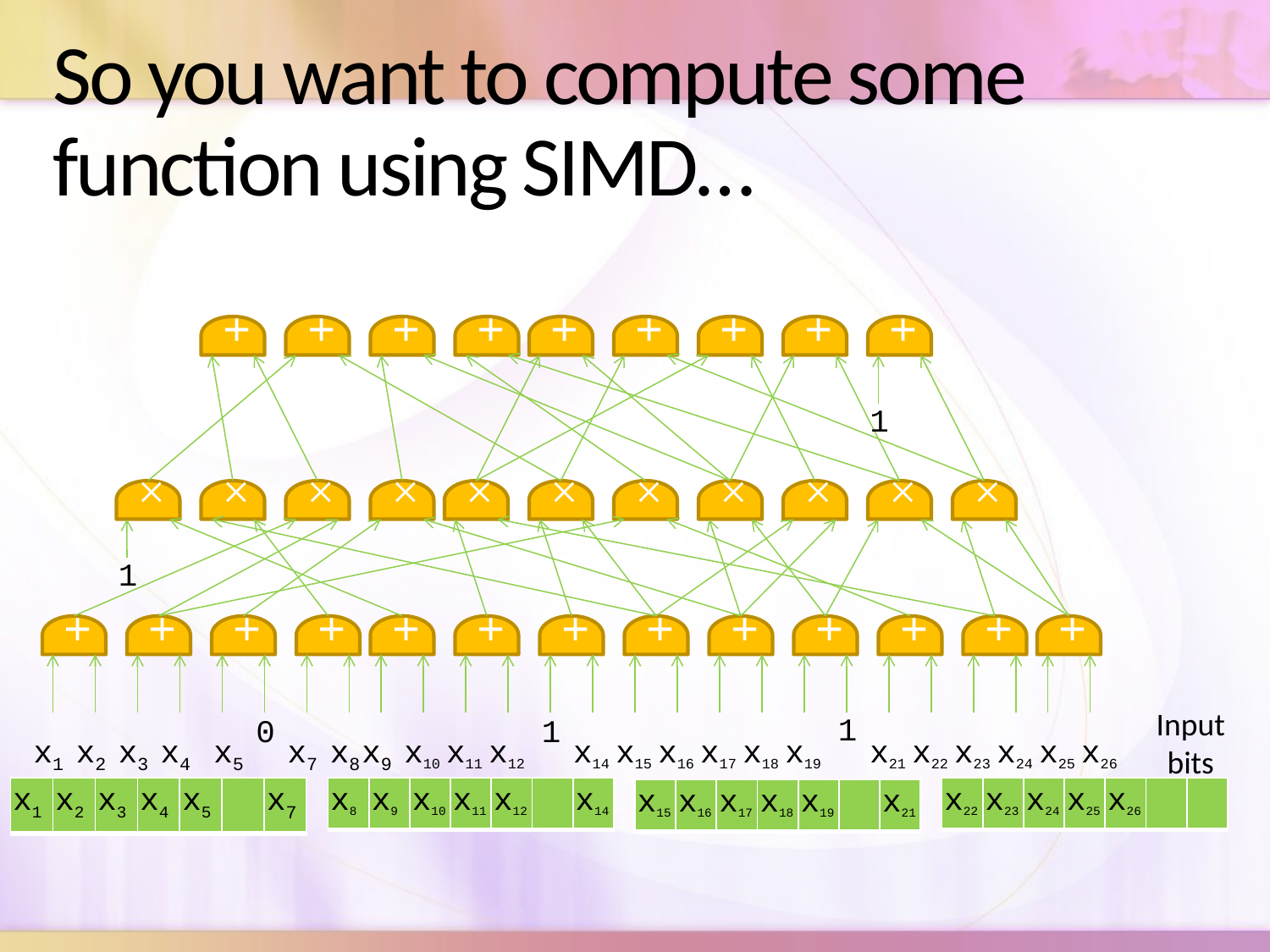

# So you want to compute some function using SIMD…

+
+
+
+
+
+
+
+
+
1
×
×
×
×
×
×
×
×
×
×
×
1
+
+
+
+
+
+
+
+
+
+
+
+
+
Input bits
1
0
1
x1
x2
x3
x4
x5
x7
x8
x9
x10
x11
x12
x14
x15
x16
x17
x18
x19
x21
x22
x23
x24
x25
x26
| x1 | x2 | x3 | x4 | x5 |  | x7 |
| --- | --- | --- | --- | --- | --- | --- |
| x8 | x9 | x10 | x11 | x12 |  | x14 |
| --- | --- | --- | --- | --- | --- | --- |
| x22 | x23 | x24 | x25 | x26 |  |  |
| --- | --- | --- | --- | --- | --- | --- |
| x15 | x16 | x17 | x18 | x19 |  | x21 |
| --- | --- | --- | --- | --- | --- | --- |